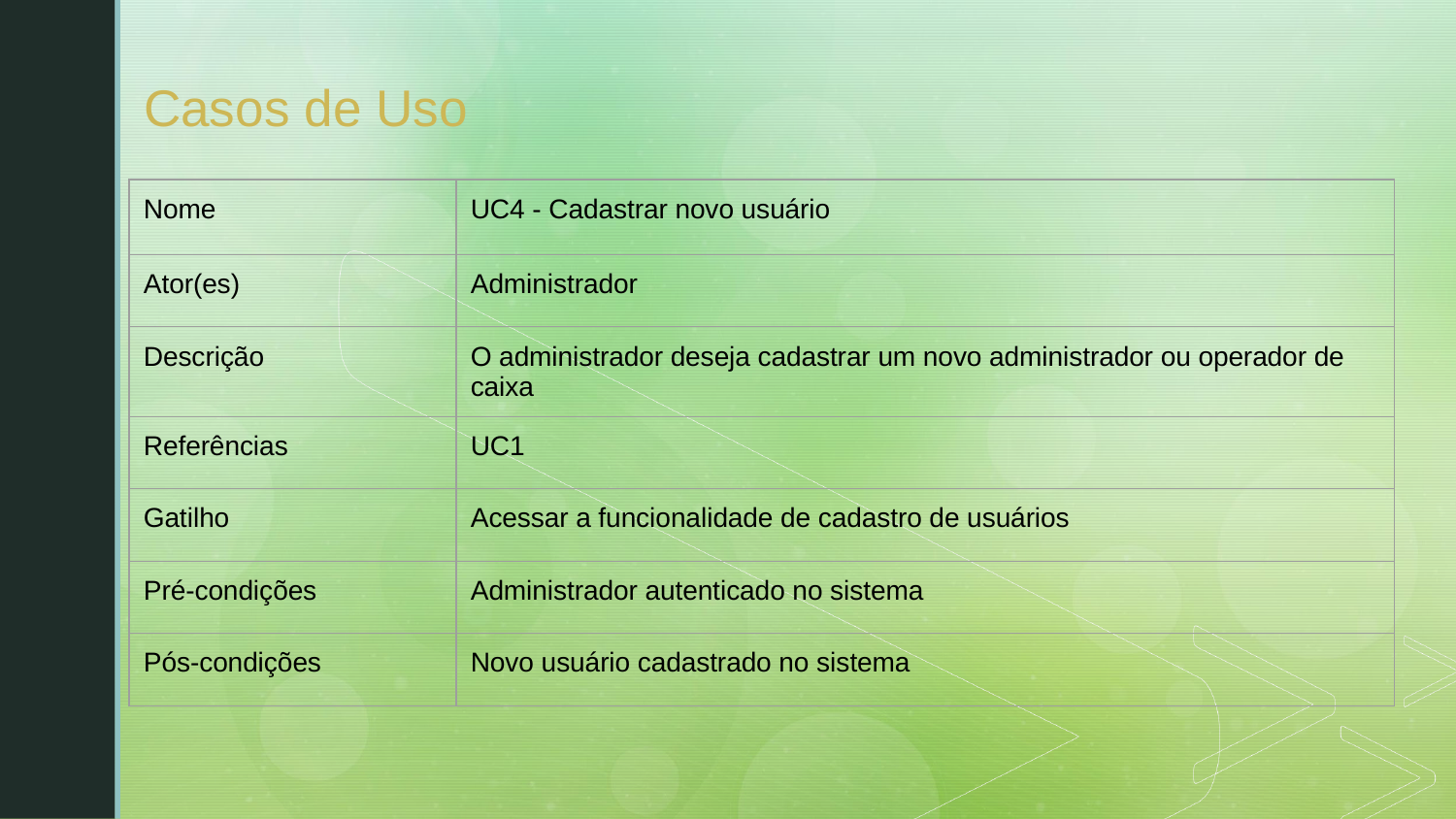

# Casos de Uso
| Nome | UC4 - Cadastrar novo usuário |
| --- | --- |
| Ator(es) | Administrador |
| Descrição | O administrador deseja cadastrar um novo administrador ou operador de caixa |
| Referências | UC1 |
| Gatilho | Acessar a funcionalidade de cadastro de usuários |
| Pré-condições | Administrador autenticado no sistema |
| Pós-condições | Novo usuário cadastrado no sistema |